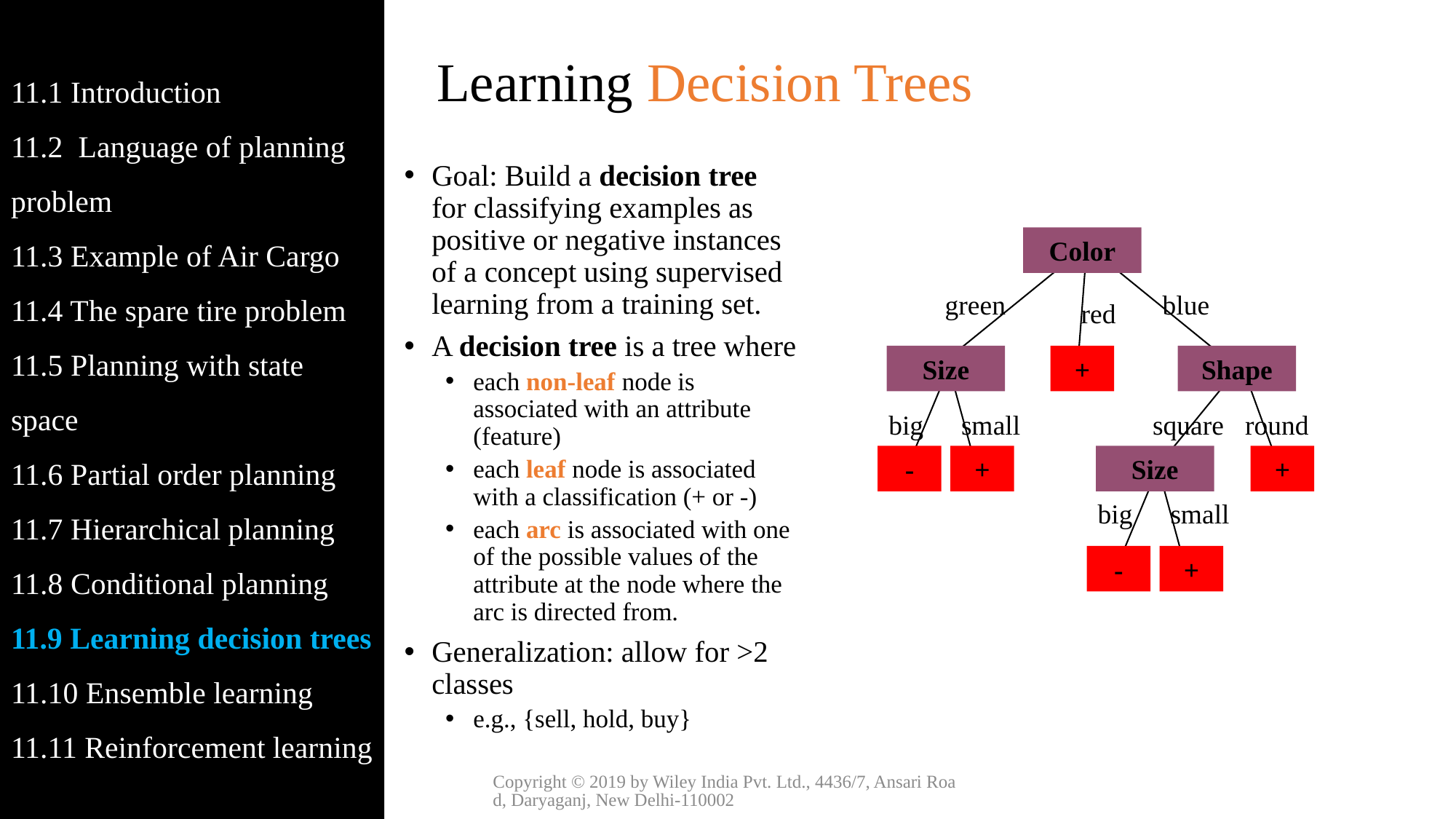

11.1 Introduction
11.2  Language of planning problem
11.3 Example of Air Cargo
11.4 The spare tire problem
11.5 Planning with state space
11.6 Partial order planning
11.7 Hierarchical planning
11.8 Conditional planning
11.9 Learning decision trees
11.10 Ensemble learning
11.11 Reinforcement learning
# Learning Decision Trees
Goal: Build a decision tree for classifying examples as positive or negative instances of a concept using supervised learning from a training set.
A decision tree is a tree where
each non-leaf node is associated with an attribute (feature)
each leaf node is associated with a classification (+ or -)
each arc is associated with one of the possible values of the attribute at the node where the arc is directed from.
Generalization: allow for >2 classes
e.g., {sell, hold, buy}
Color

green
blue
red
Size
+
Shape

big
small
square
round
-
+
Size
+

big
small
-
+
Copyright © 2019 by Wiley India Pvt. Ltd., 4436/7, Ansari Road, Daryaganj, New Delhi-110002